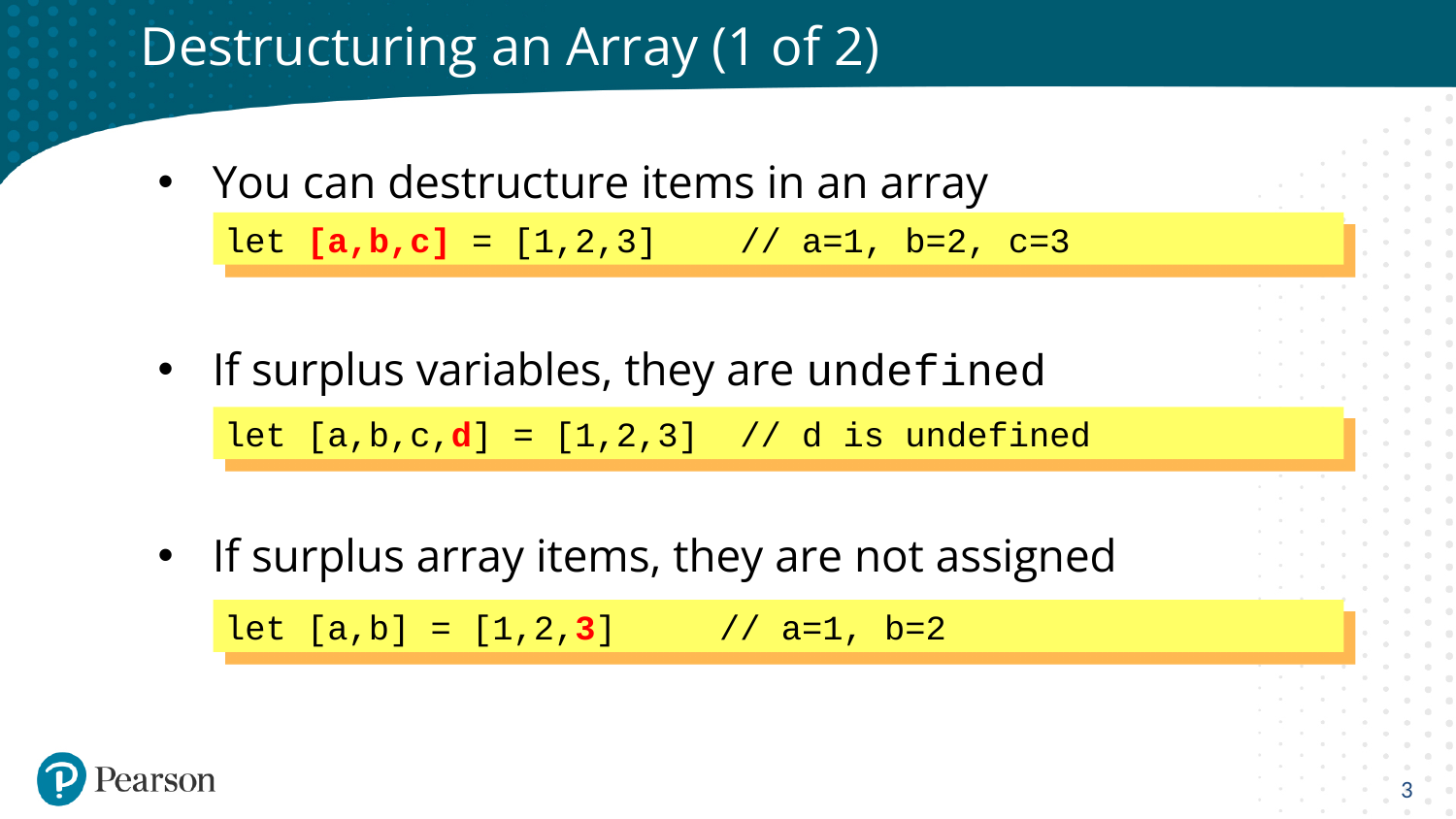

# Destructuring an Array (1 of 2)
You can destructure items in an array

If surplus variables, they are undefined

If surplus array items, they are not assigned

let [a,b,c] = [1,2,3]    // a=1, b=2, c=3
let [a,b,c,d] = [1,2,3]  // d is undefined
let [a,b] = [1,2,3]     // a=1, b=2
3